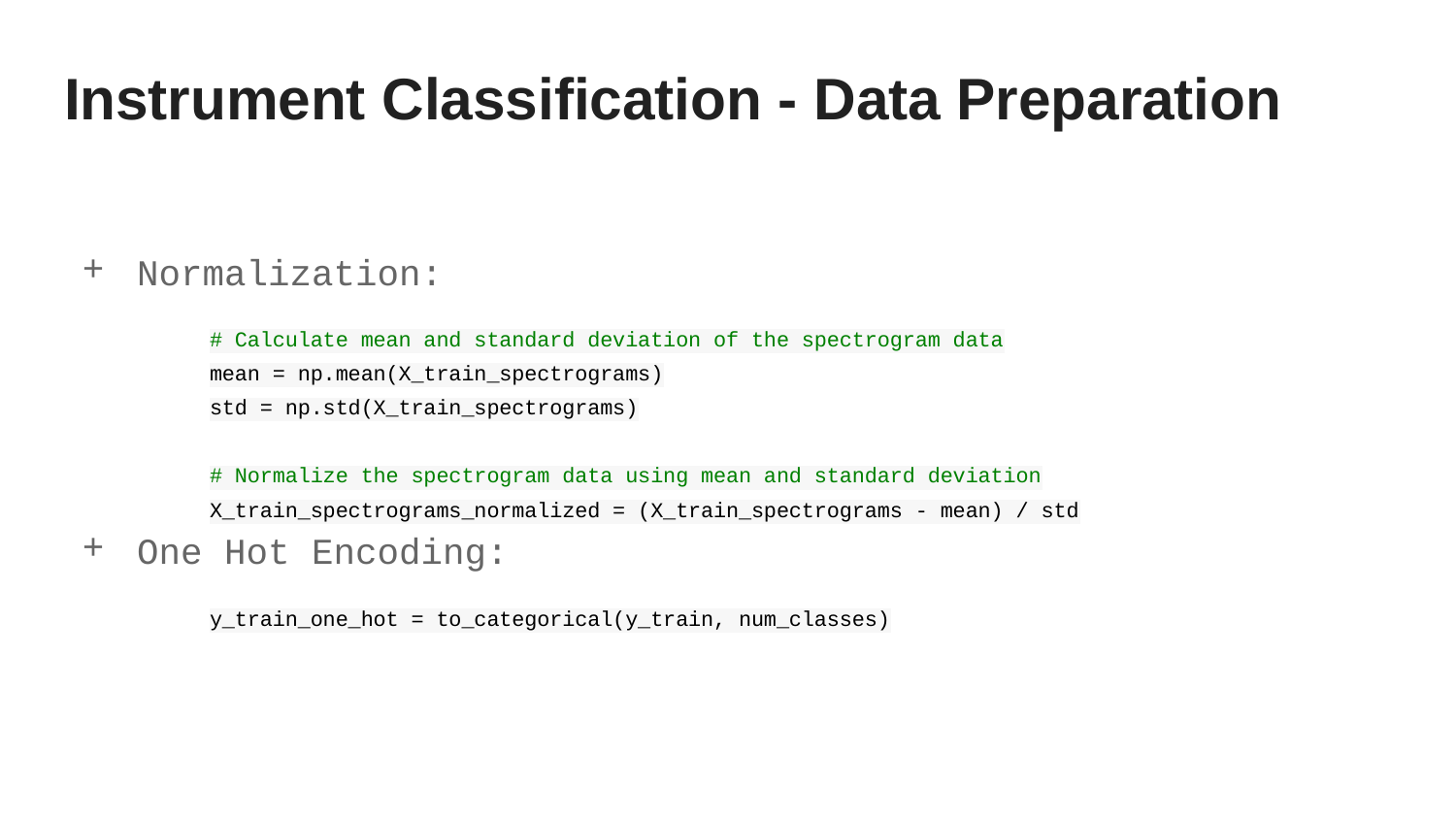

# Instrument Classification - Data Preparation
Normalization:
# Calculate mean and standard deviation of the spectrogram data
mean = np.mean(X_train_spectrograms)
std = np.std(X_train_spectrograms)

# Normalize the spectrogram data using mean and standard deviation
X_train_spectrograms_normalized = (X_train_spectrograms - mean) / std
One Hot Encoding:
y_train_one_hot = to_categorical(y_train, num_classes)